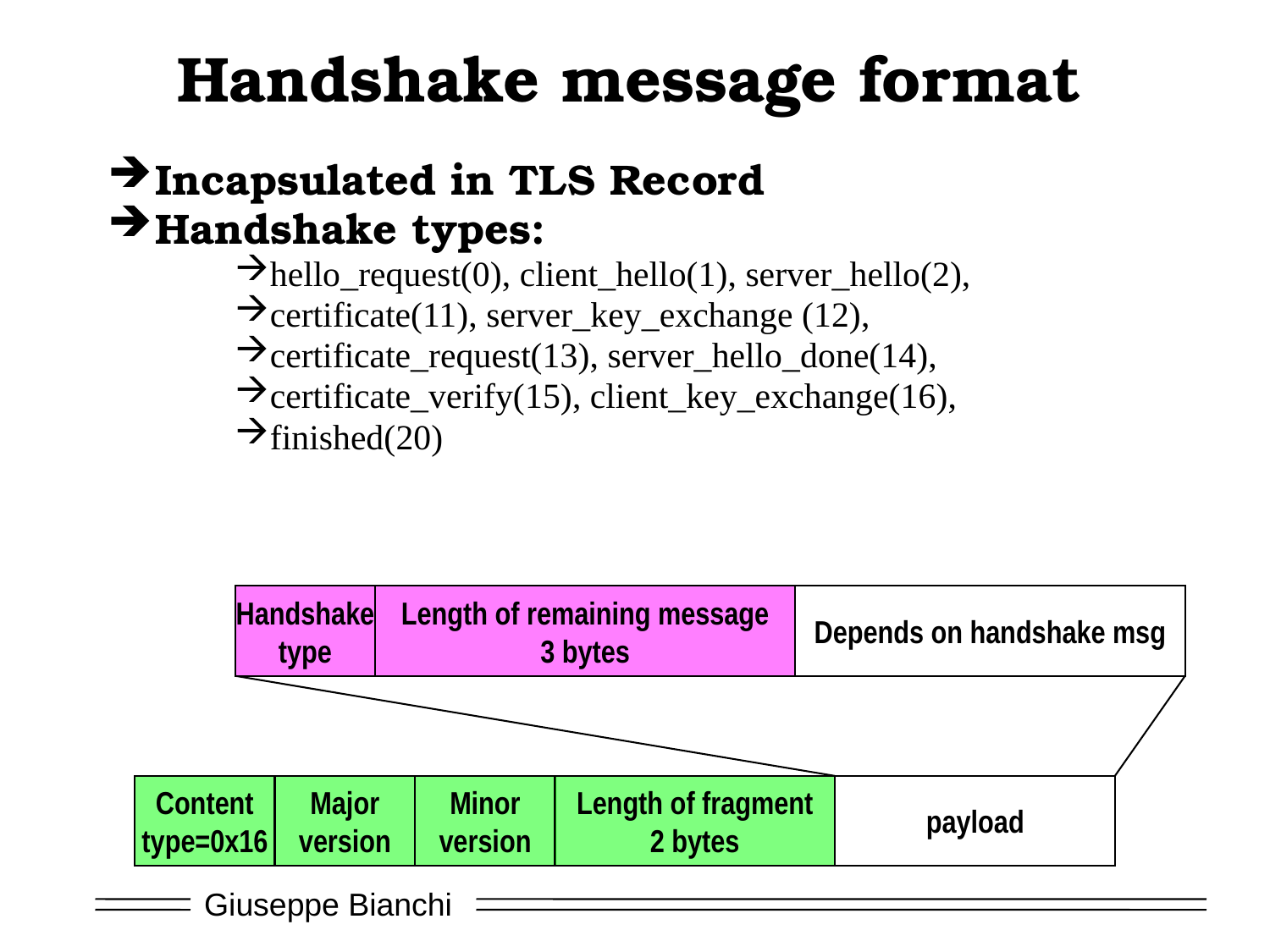

# Handshake message format
Incapsulated in TLS Record
Handshake types:
hello_request(0), client_hello(1), server_hello(2),
certificate(11), server_key_exchange (12),
certificate_request(13), server_hello_done(14),
certificate_verify(15), client_key_exchange(16),
finished(20)

Handshake
type
Length of remaining message
3 bytes
Depends on handshake msg

Content
type=0x16
Major
version
Minor
version
Length of fragment
2 bytes
payload